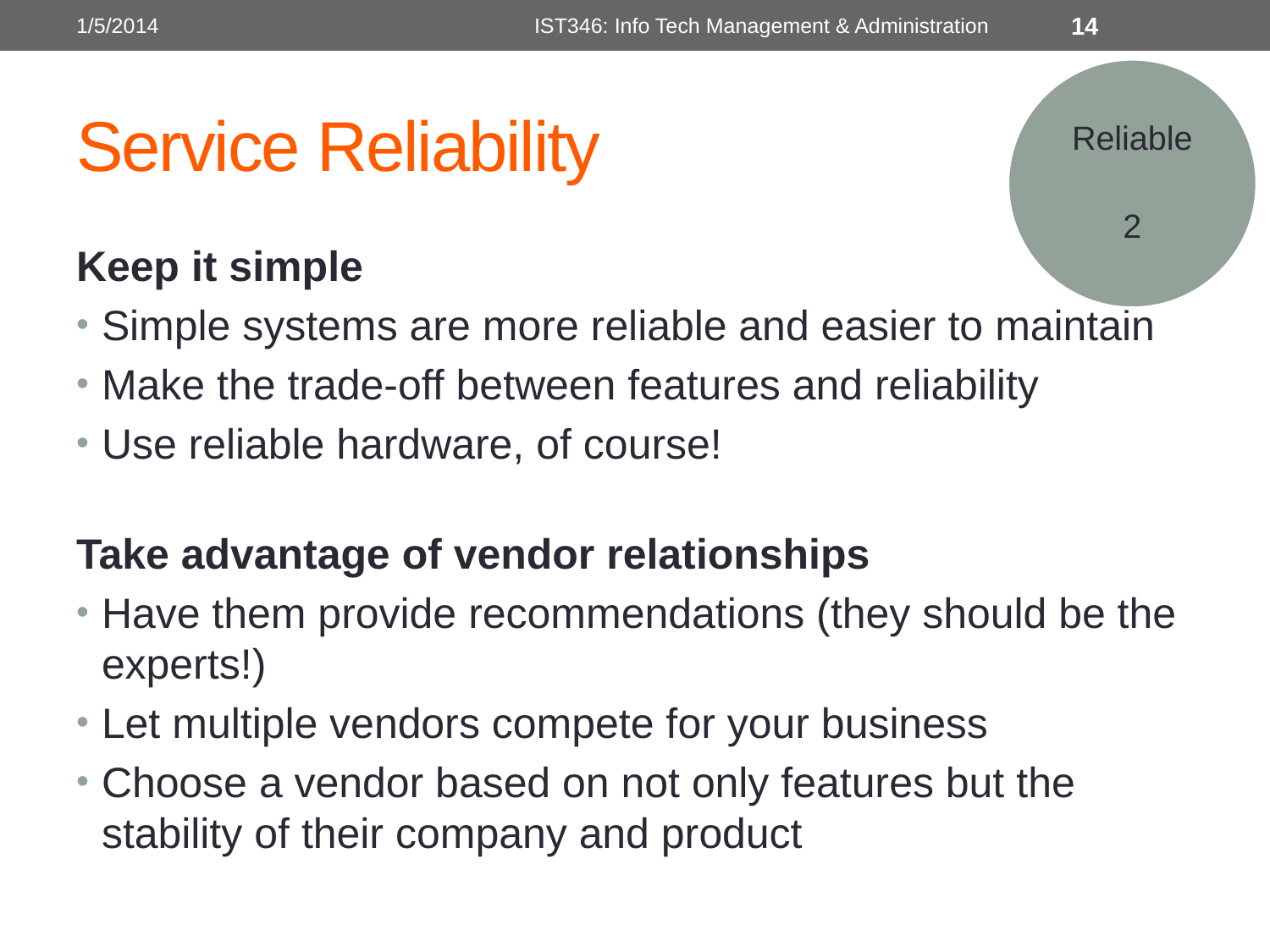

1/5/2014
IST346: Info Tech Management & Administration
14

Reliable
2
# Service Reliability
Keep it simple
Simple systems are more reliable and easier to maintain
Make the trade-off between features and reliability
Use reliable hardware, of course!
Take advantage of vendor relationships
Have them provide recommendations (they should be the experts!)
Let multiple vendors compete for your business
Choose a vendor based on not only features but the stability of their company and product